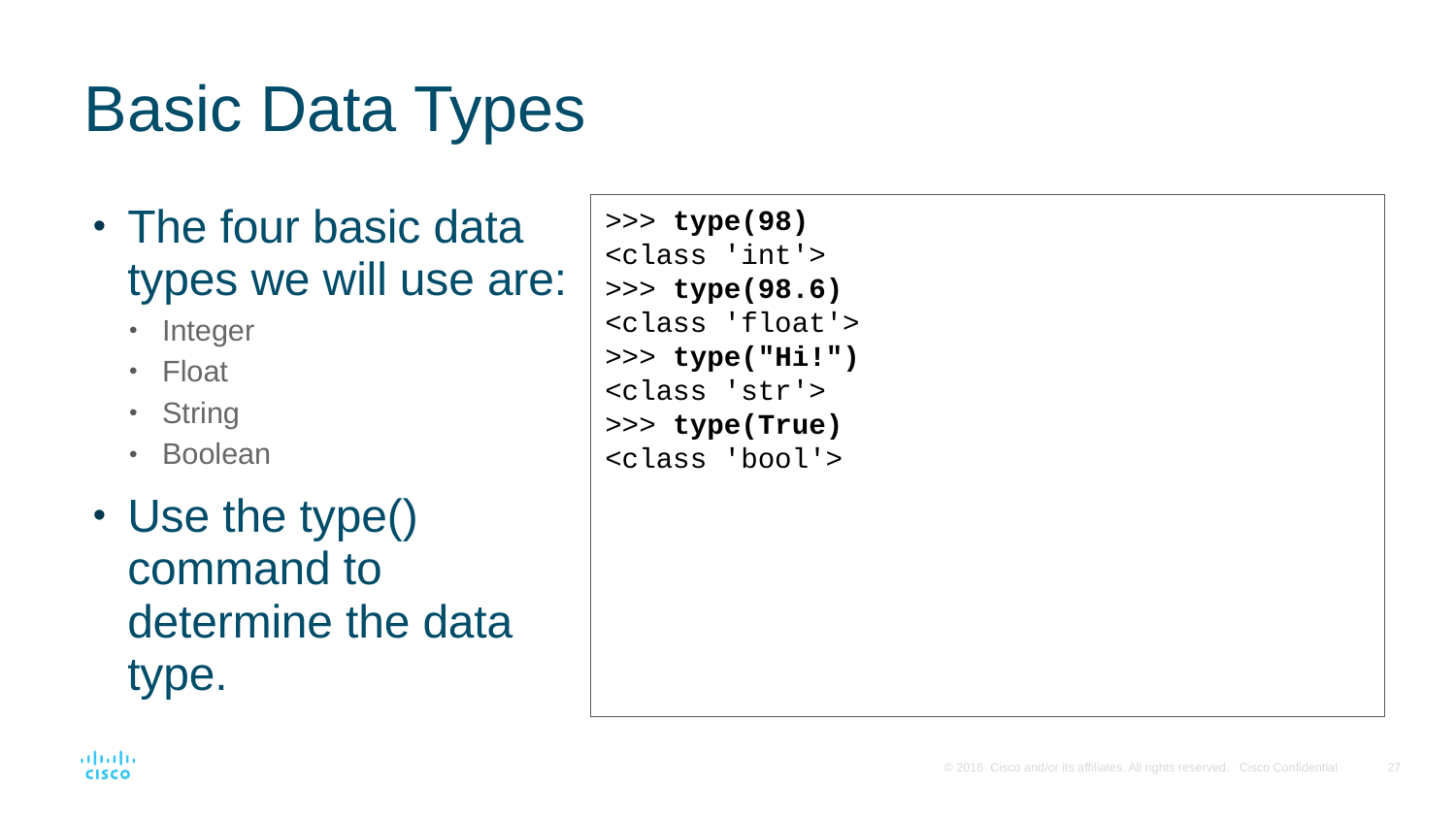

# Basic Data Types
The four basic data types we will use are:
Integer
Float
String
Boolean
Use the type() command to determine the data type.
>>> type(98)
<class 'int'>
>>> type(98.6)
<class 'float'>
>>> type("Hi!")
<class 'str'>
>>> type(True)
<class 'bool'>